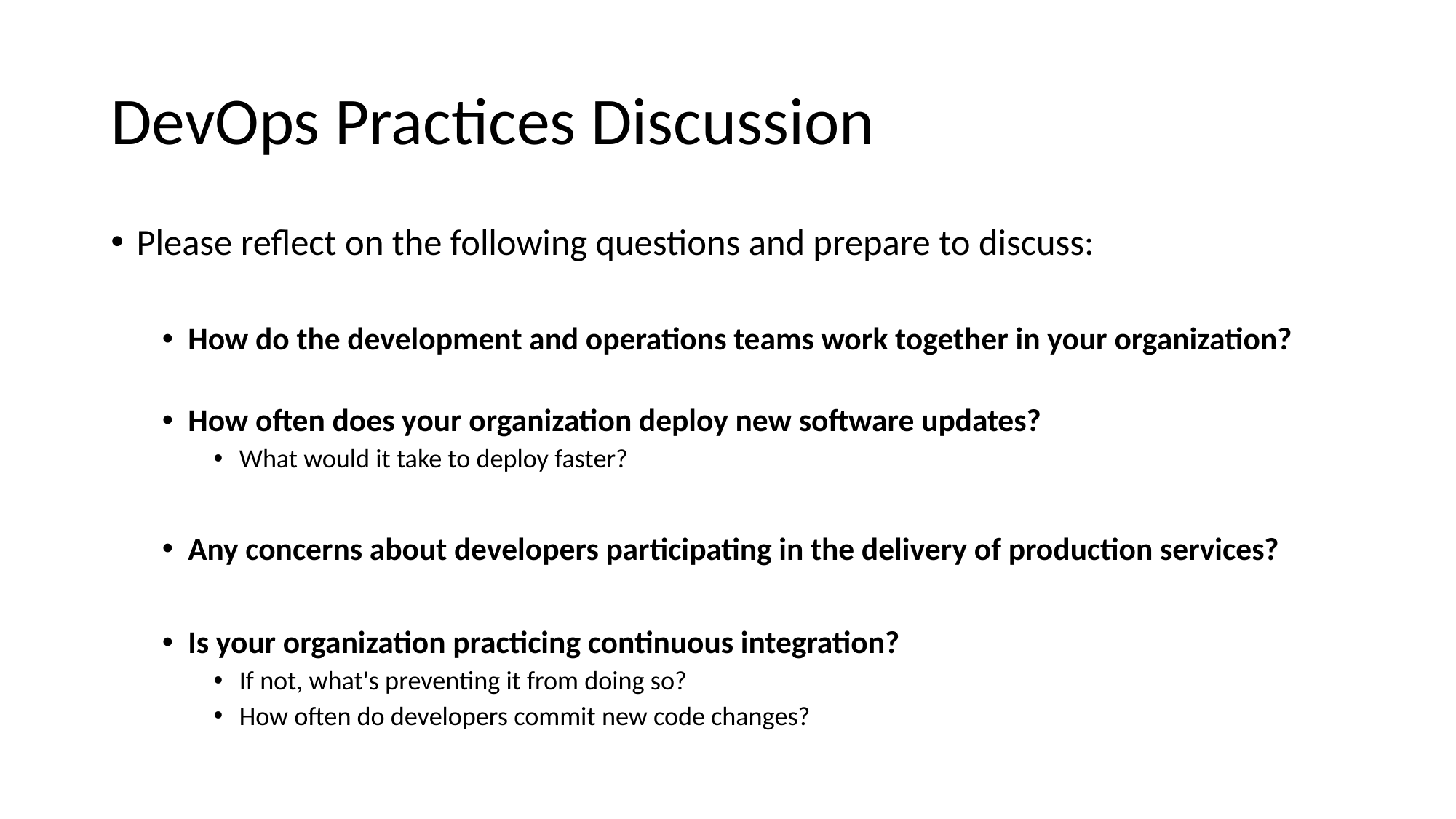

# DevOps Practices Discussion
Please reflect on the following questions and prepare to discuss:

How do the development and operations teams work together in your organization?

How often does your organization deploy new software updates?
What would it take to deploy faster?

Any concerns about developers participating in the delivery of production services?

Is your organization practicing continuous integration?
If not, what's preventing it from doing so?
How often do developers commit new code changes?